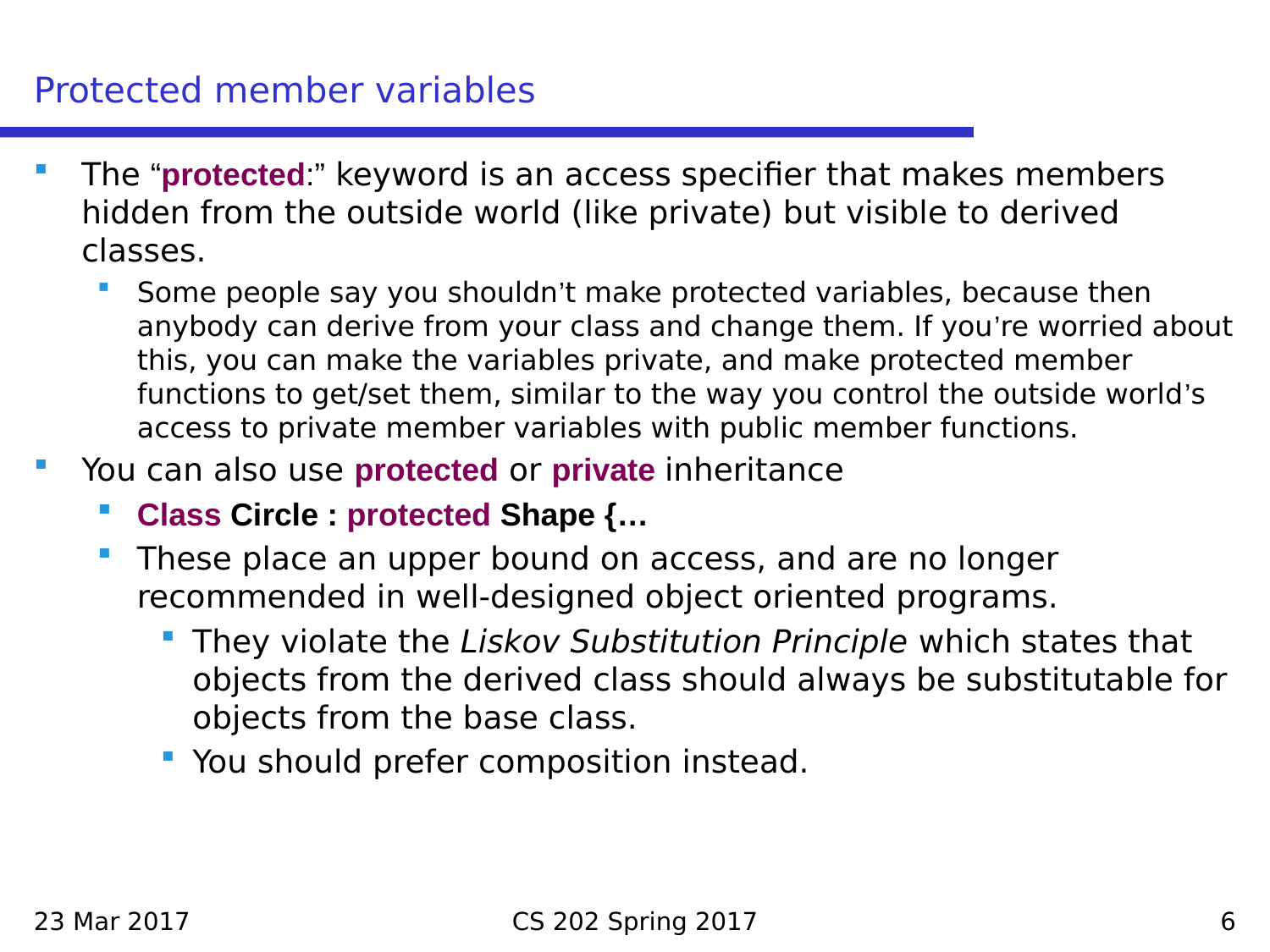

# Protected member variables
The “protected:” keyword is an access specifier that makes members hidden from the outside world (like private) but visible to derived classes.
Some people say you shouldn’t make protected variables, because then anybody can derive from your class and change them. If you’re worried about this, you can make the variables private, and make protected member functions to get/set them, similar to the way you control the outside world’s access to private member variables with public member functions.
You can also use protected or private inheritance
Class Circle : protected Shape {…
These place an upper bound on access, and are no longer recommended in well-designed object oriented programs.
They violate the Liskov Substitution Principle which states that objects from the derived class should always be substitutable for objects from the base class.
You should prefer composition instead.

23 Mar 2017
CS 202 Spring 2017
6